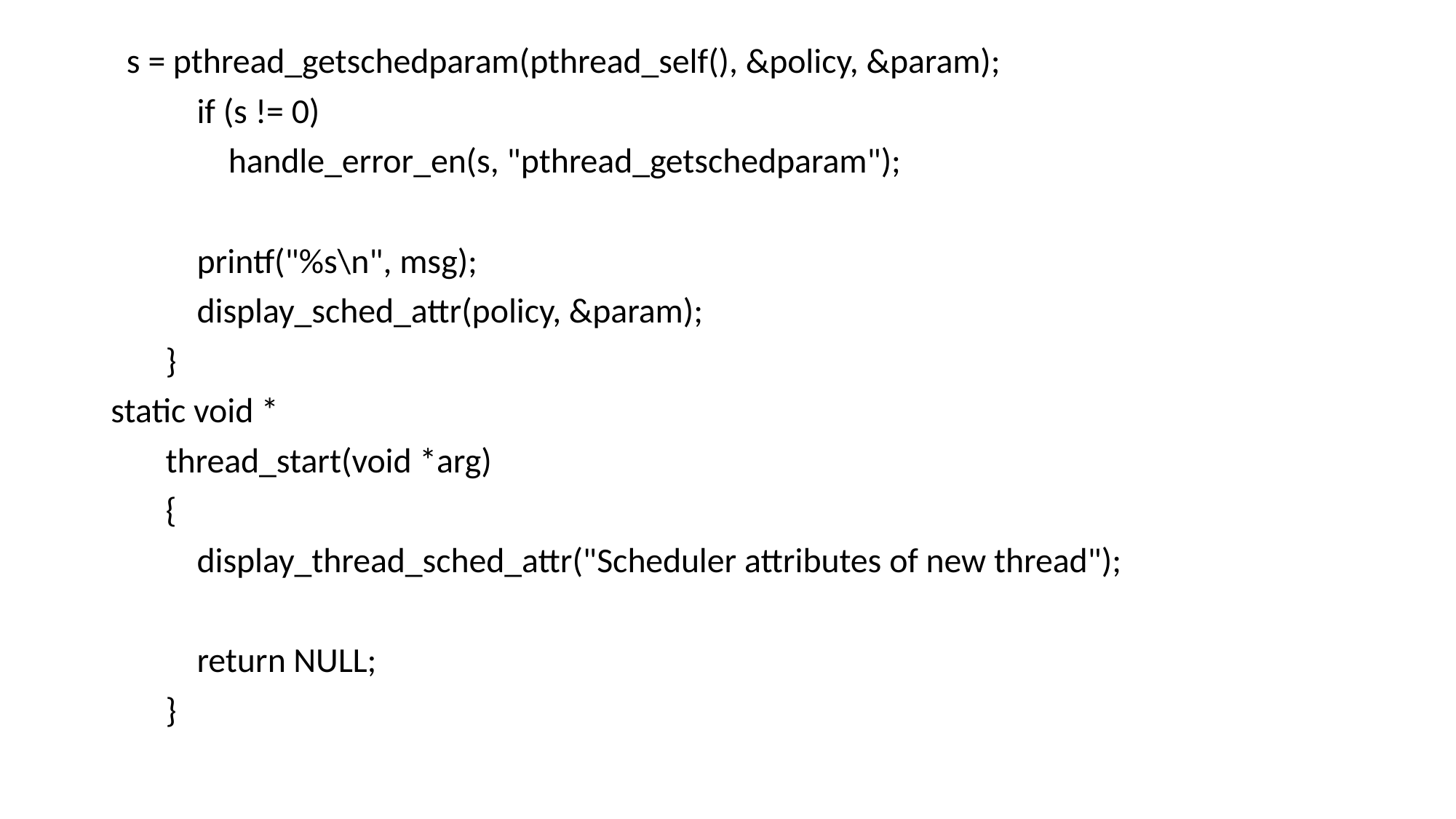

s = pthread_getschedparam(pthread_self(), &policy, &param);
           if (s != 0)
               handle_error_en(s, "pthread_getschedparam");

           printf("%s\n", msg);
           display_sched_attr(policy, &param);
       }
static void *
       thread_start(void *arg)
       {
           display_thread_sched_attr("Scheduler attributes of new thread");

           return NULL;
       }